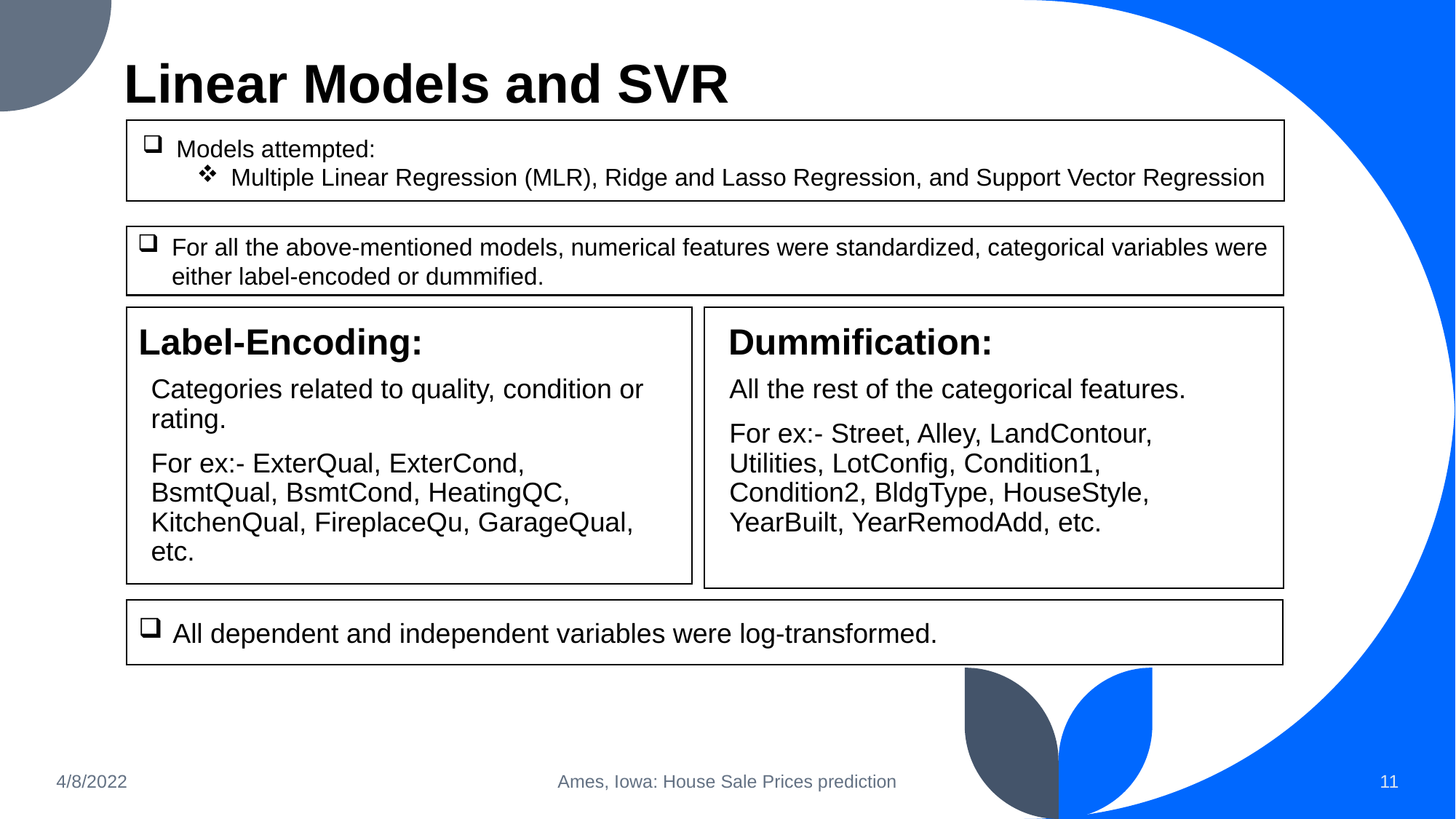

# Linear Models and SVR

Models attempted:
Multiple Linear Regression (MLR), Ridge and Lasso Regression, and Support Vector Regression

For all the above-mentioned models, numerical features were standardized, categorical variables were either label-encoded or dummified.

Label-Encoding:
Dummification:
All the rest of the categorical features.
For ex:- Street, Alley, LandContour, Utilities, LotConfig, Condition1, Condition2, BldgType, HouseStyle, YearBuilt, YearRemodAdd, etc.

Categories related to quality, condition or rating.
For ex:- ExterQual, ExterCond, BsmtQual, BsmtCond, HeatingQC, KitchenQual, FireplaceQu, GarageQual, etc.

All dependent and independent variables were log-transformed.
4/8/2022
Ames, Iowa: House Sale Prices prediction
11